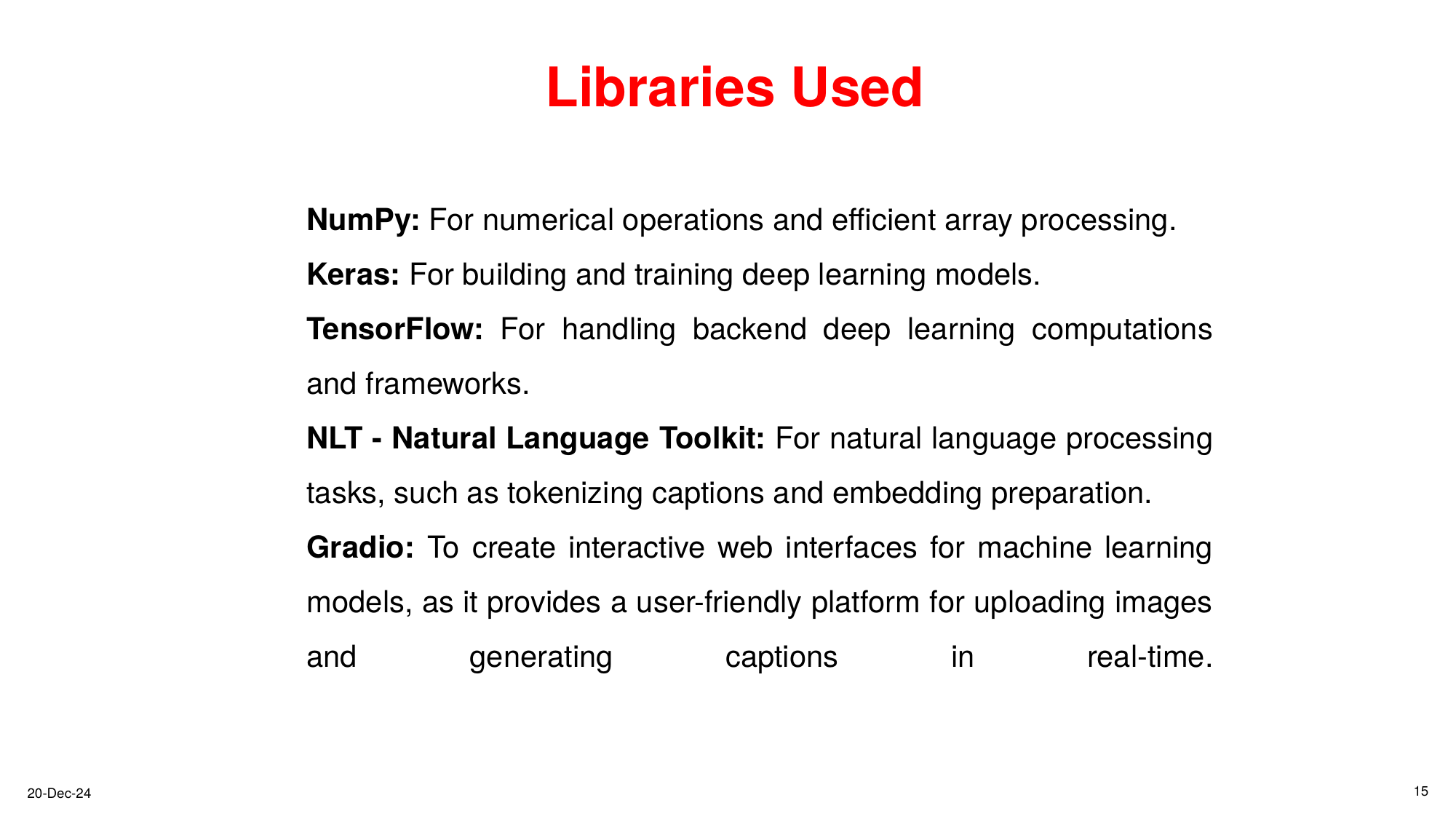

# Libraries Used
NumPy: For numerical operations and efficient array processing.
Keras: For building and training deep learning models.
TensorFlow: For handling backend deep learning computations and frameworks.
NLT - Natural Language Toolkit: For natural language processing tasks, such as tokenizing captions and embedding preparation.
Gradio: To create interactive web interfaces for machine learning models, as it provides a user-friendly platform for uploading images and generating captions in real-time.
20-Dec-24
15